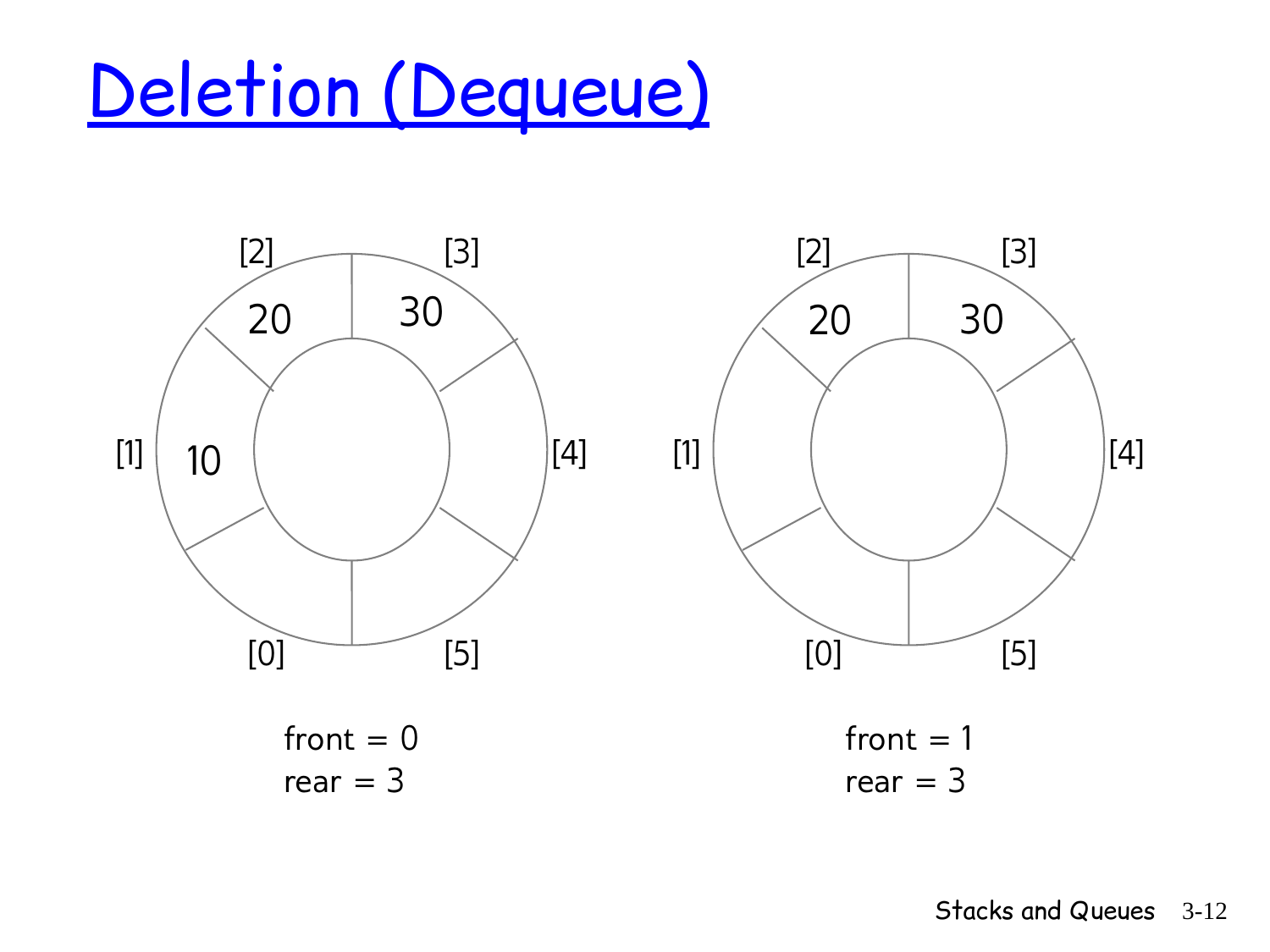

# Deletion (Dequeue)
[2]
[3]

[1]
[4]

[0]
[5]
front = 0
rear = 3
10
[2]
[3]

30
20

[1]
[4]

[0]
[5]
front = 1
rear = 3
30
20
Stacks and Queues
3-12